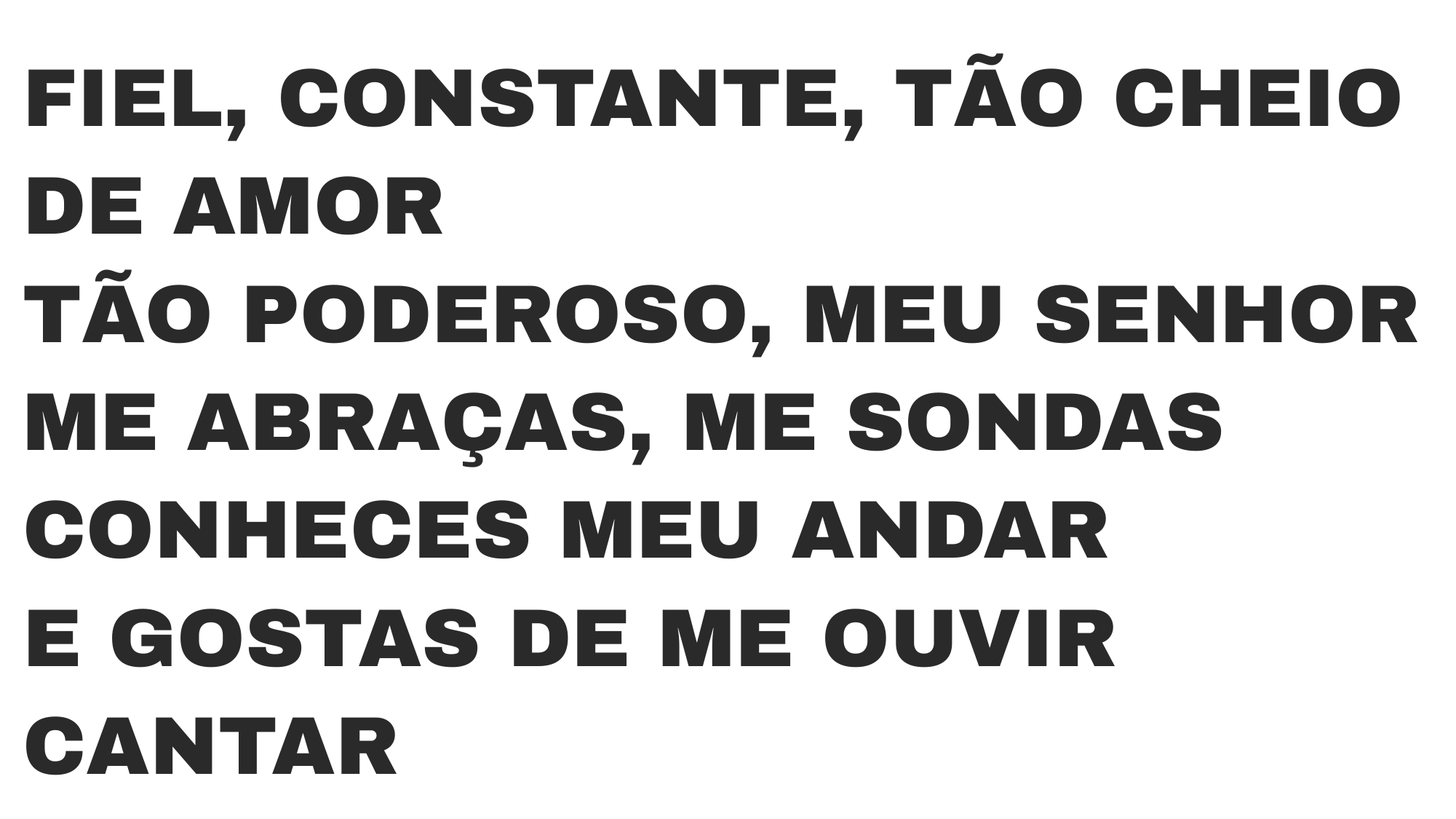

FIEL, CONSTANTE, TÃO CHEIO DE AMOR
TÃO PODEROSO, MEU SENHOR
ME ABRAÇAS, ME SONDAS
CONHECES MEU ANDAR
E GOSTAS DE ME OUVIR CANTAR